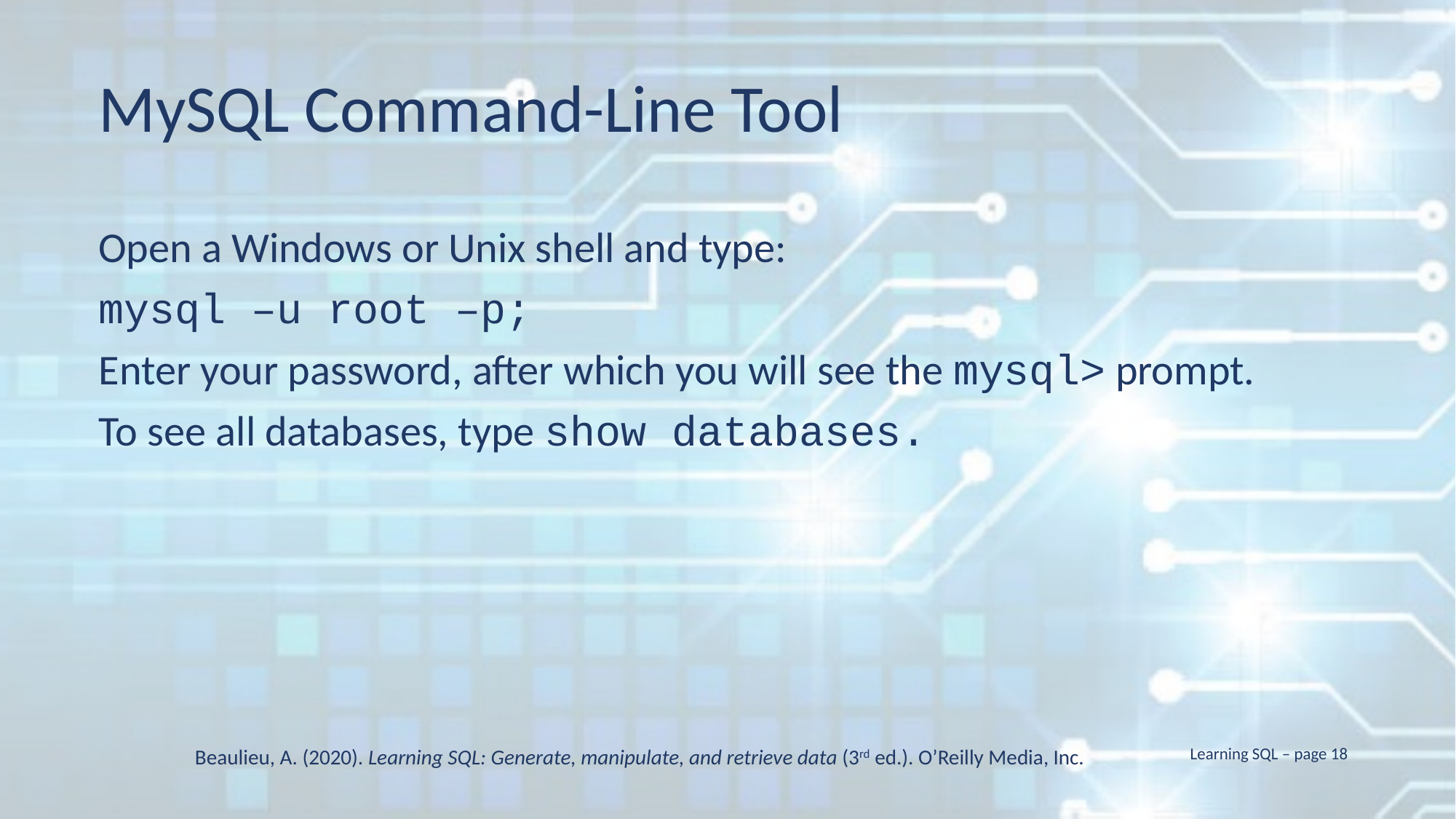

MySQL Command-Line Tool
Open a Windows or Unix shell and type:
mysql –u root –p;
Enter your password, after which you will see the mysql> prompt.
To see all databases, type show databases.
Beaulieu, A. (2020). Learning SQL: Generate, manipulate, and retrieve data (3rd ed.). O’Reilly Media, Inc.
Learning SQL – page 18